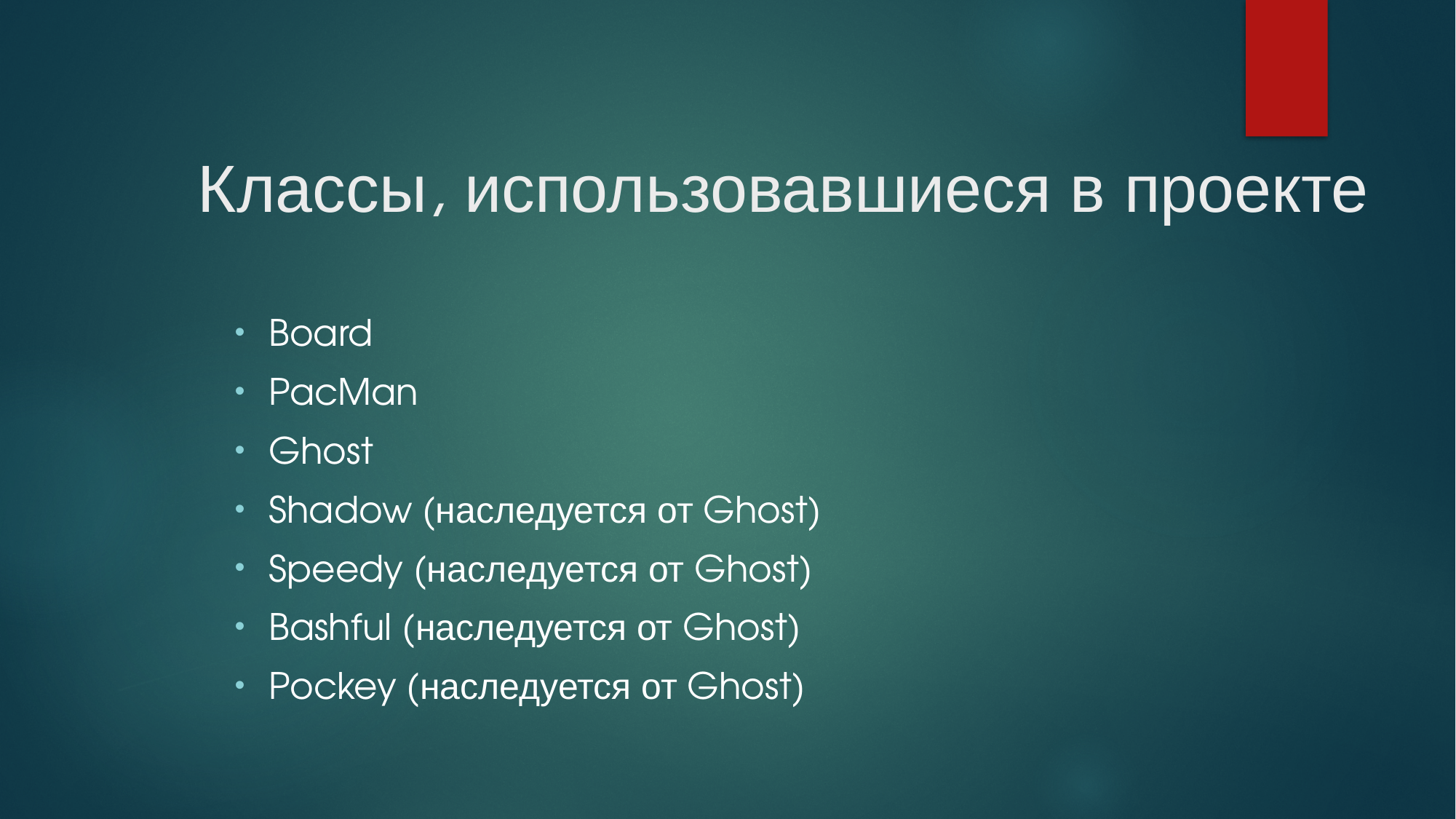

# Классы, использовавшиеся в проекте
Board
PacMan
Ghost
Shadow (наследуется от Ghost)
Speedy (наследуется от Ghost)
Bashful (наследуется от Ghost)
Pockey (наследуется от Ghost)